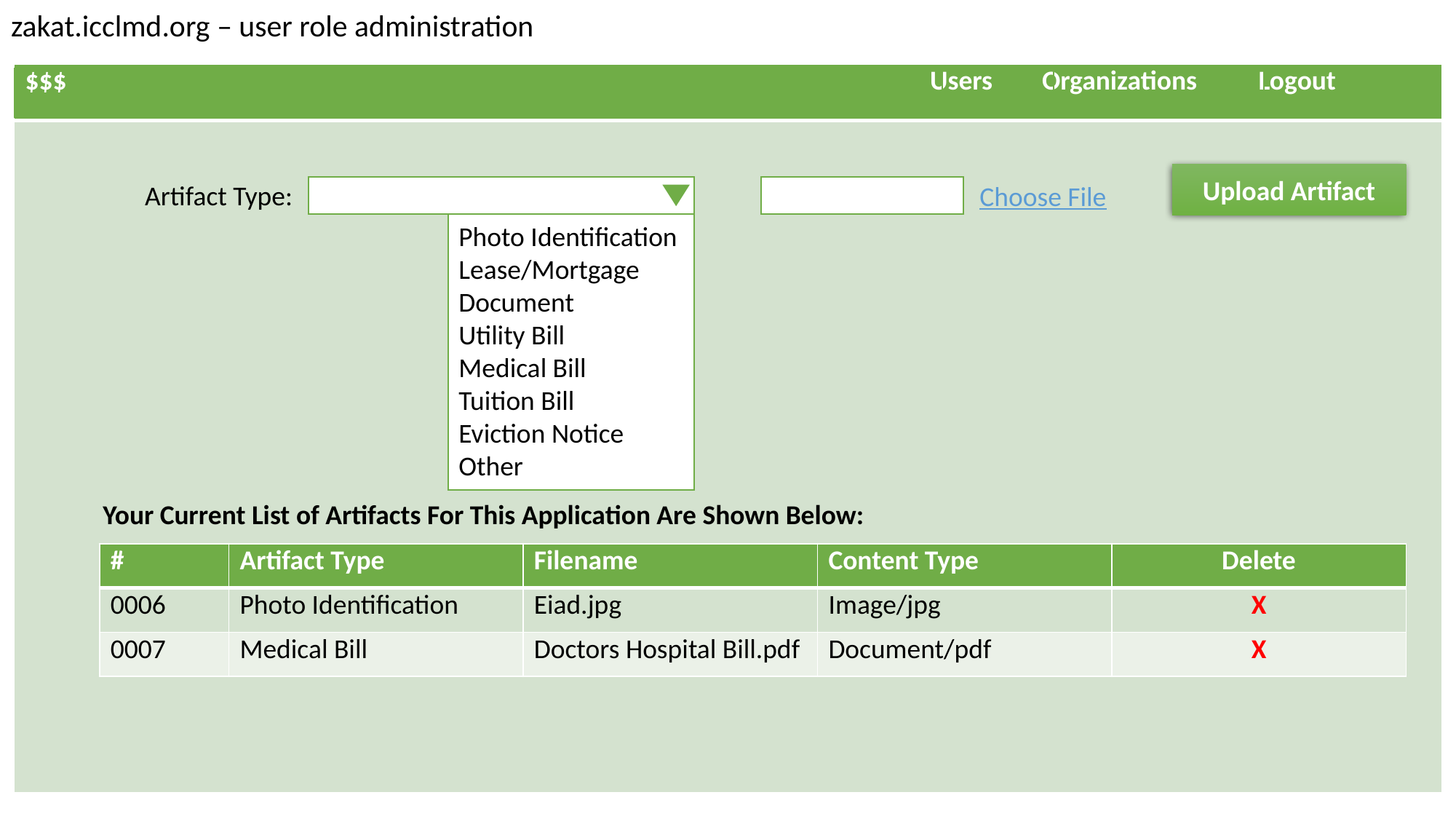

# zakat.icclmd.org – user role administration
| $$$ Users Organizations Logout |
| --- |
|  |

Upload Artifact
Artifact Type:
Choose File

Photo Identification
Lease/Mortgage Document
Utility Bill
Medical Bill
Tuition Bill
Eviction Notice
Other
Your Current List of Artifacts For This Application Are Shown Below:
| # | Artifact Type | Filename | Content Type | Delete |
| --- | --- | --- | --- | --- |
| 0006 | Photo Identification | Eiad.jpg | Image/jpg | X |
| 0007 | Medical Bill | Doctors Hospital Bill.pdf | Document/pdf | X |